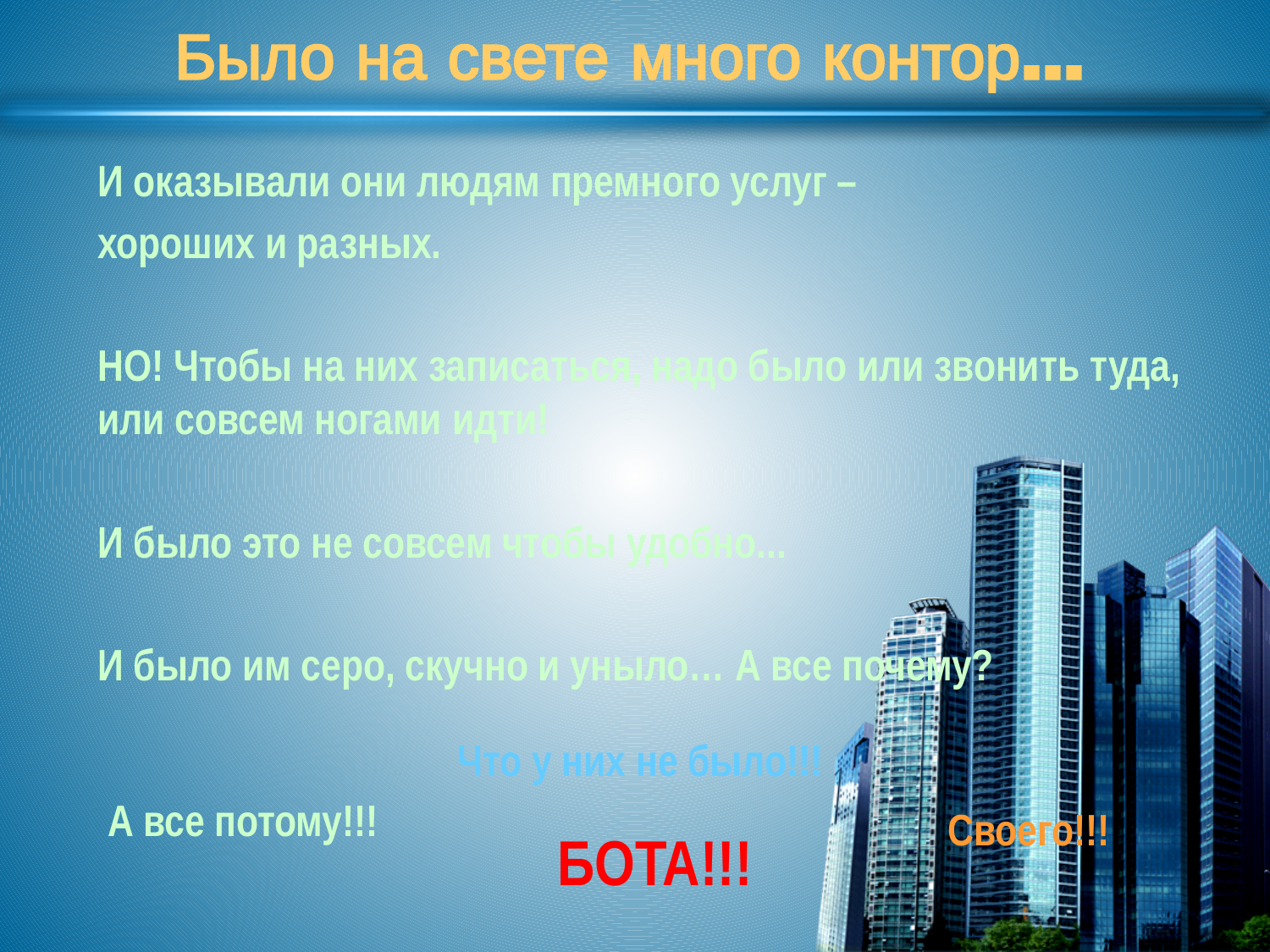

# Было на свете много контор…
И оказывали они людям премного услуг –
хороших и разных.

НО! Чтобы на них записаться, надо было или звонить туда, или совсем ногами идти!

И было это не совсем чтобы удобно...

И было им серо, скучно и уныло… А все почему?

Что у них не было!!!
А все потому!!!
Своего!!!
БОТА!!!